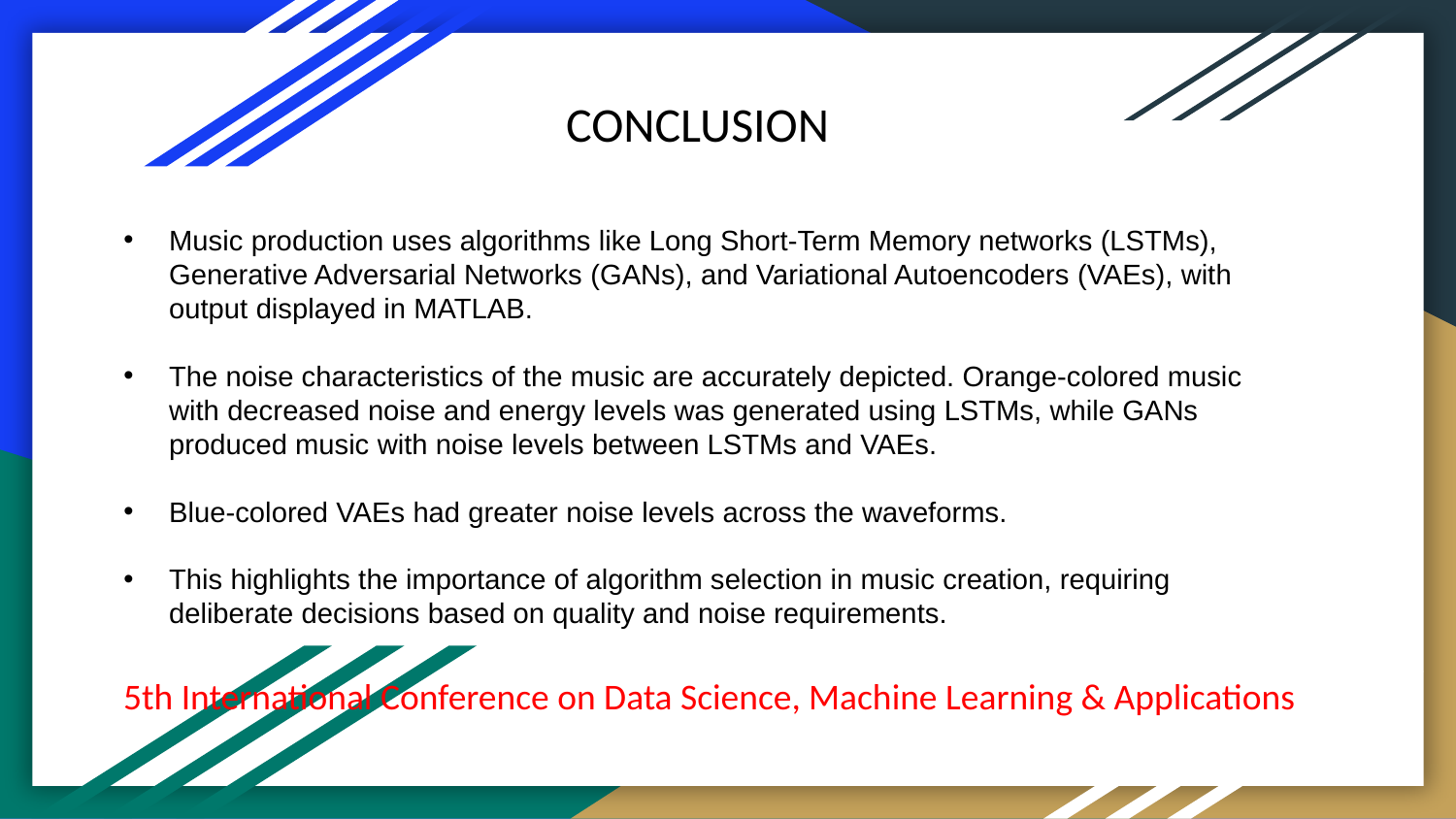

CONCLUSION
Music production uses algorithms like Long Short-Term Memory networks (LSTMs), Generative Adversarial Networks (GANs), and Variational Autoencoders (VAEs), with output displayed in MATLAB.

The noise characteristics of the music are accurately depicted. Orange-colored music with decreased noise and energy levels was generated using LSTMs, while GANs produced music with noise levels between LSTMs and VAEs.

Blue-colored VAEs had greater noise levels across the waveforms.

This highlights the importance of algorithm selection in music creation, requiring deliberate decisions based on quality and noise requirements.
5th International Conference on Data Science, Machine Learning & Applications